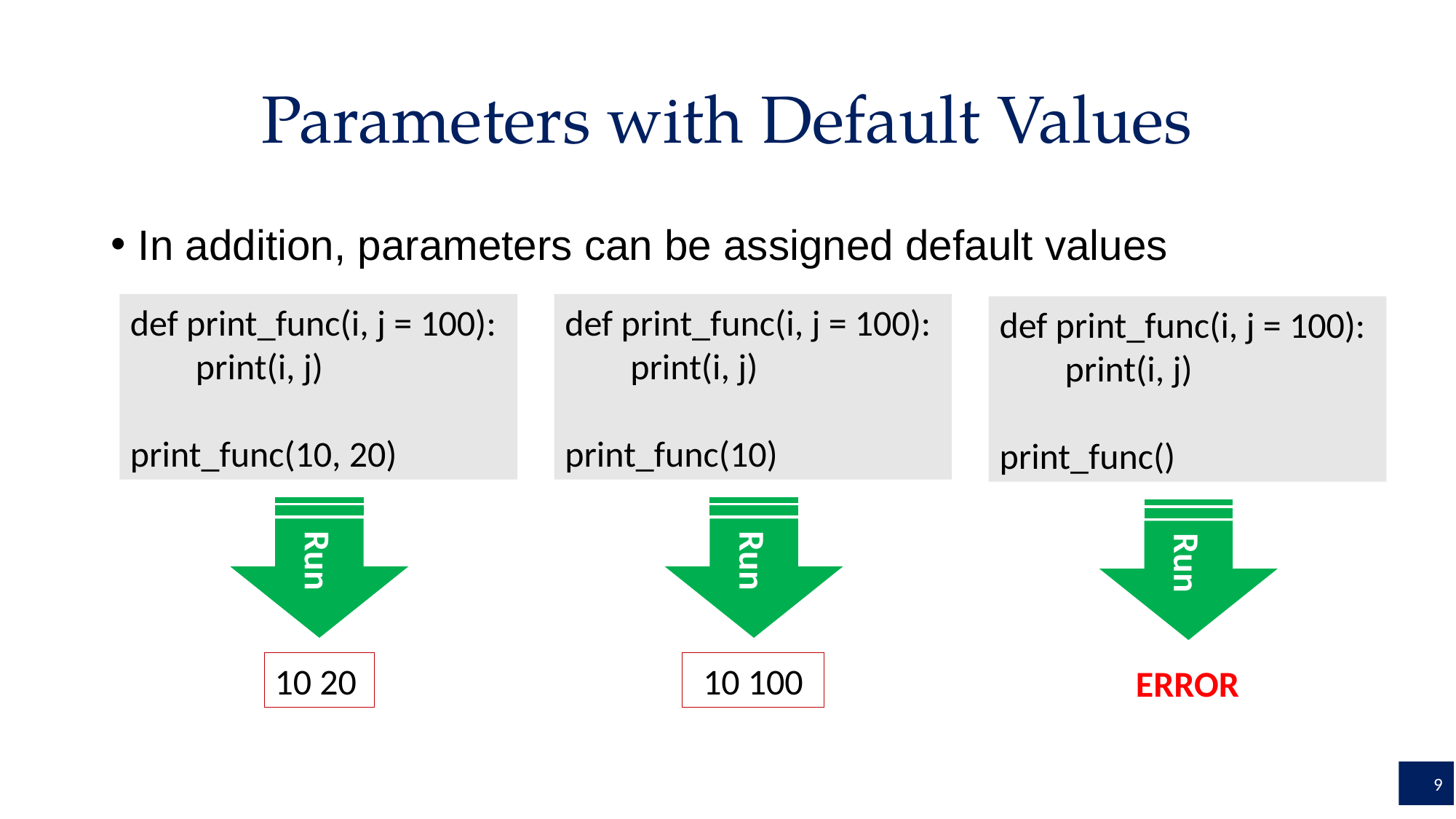

# Parameters with Default Values
In addition, parameters can be assigned default values

def print_func(i, j = 100):
        print(i, j)

print_func(10, 20)
def print_func(i, j = 100):
        print(i, j)

print_func(10)
def print_func(i, j = 100):
        print(i, j)

print_func()
Run
Run
Run
10 20
10 100
ERROR
9